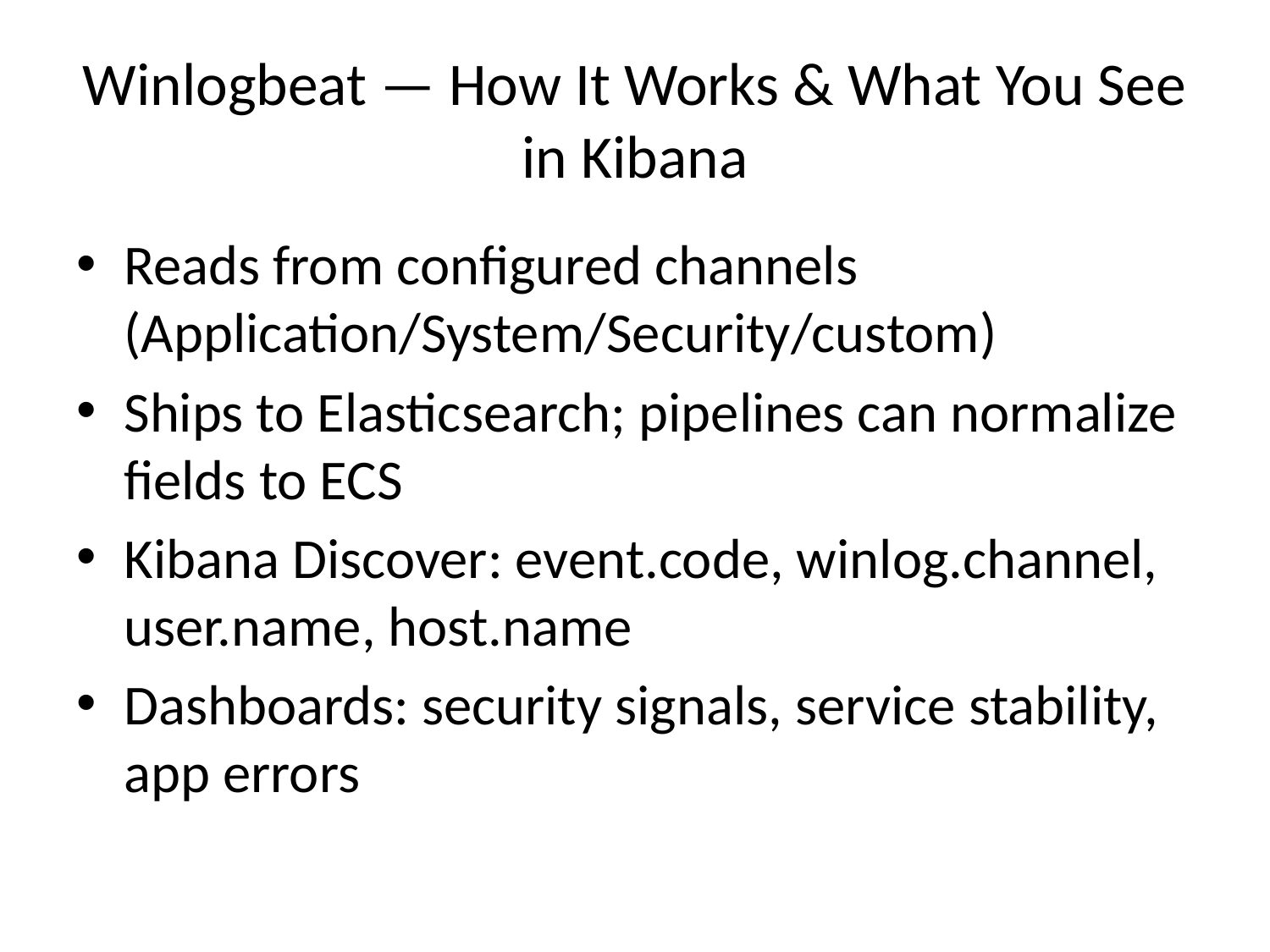

# Winlogbeat — How It Works & What You See in Kibana
Reads from configured channels (Application/System/Security/custom)
Ships to Elasticsearch; pipelines can normalize fields to ECS
Kibana Discover: event.code, winlog.channel, user.name, host.name
Dashboards: security signals, service stability, app errors